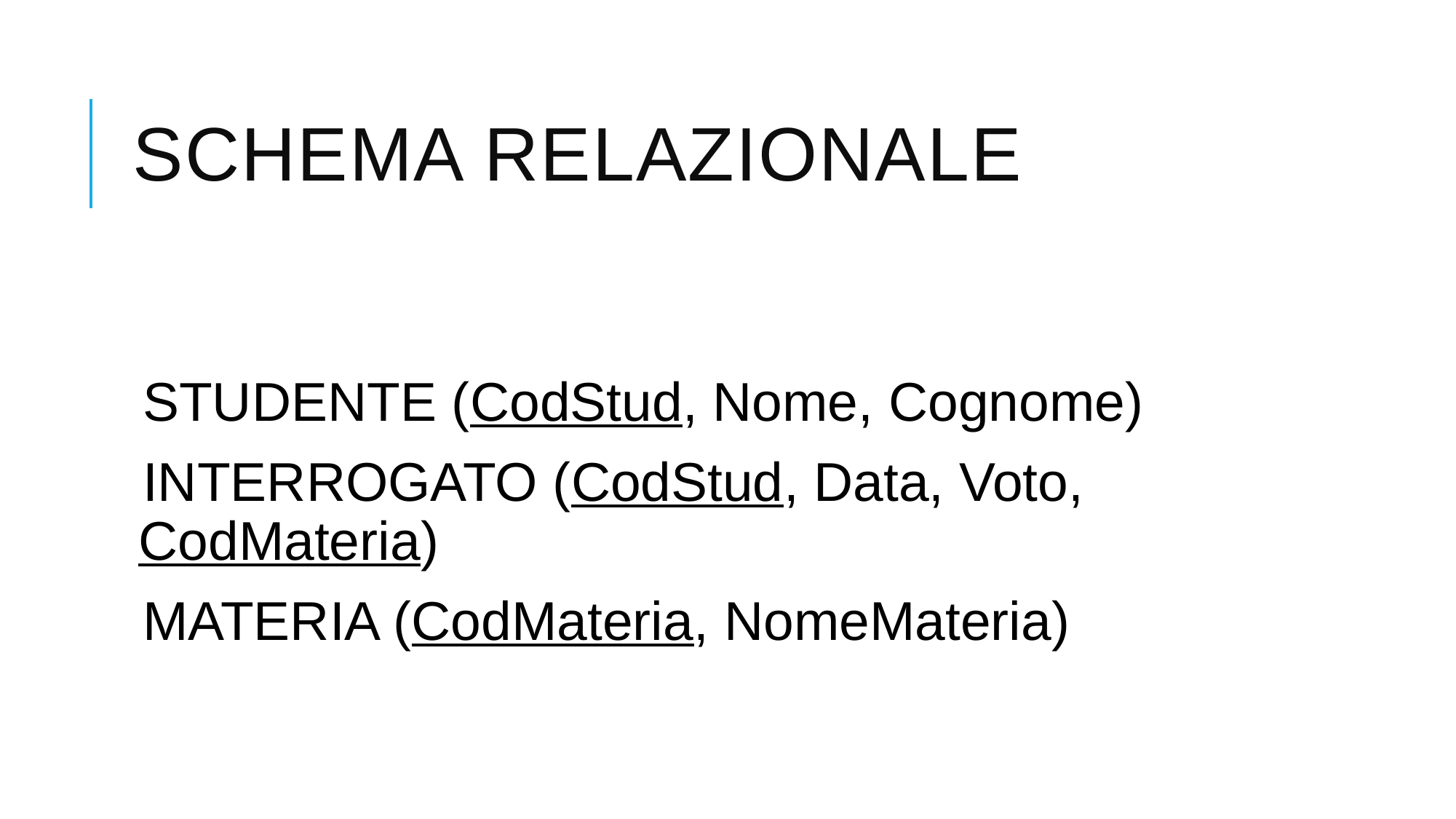

# Schema relazionale
STUDENTE (CodStud, Nome, Cognome)
INTERROGATO (CodStud, Data, Voto, CodMateria)
MATERIA (CodMateria, NomeMateria)